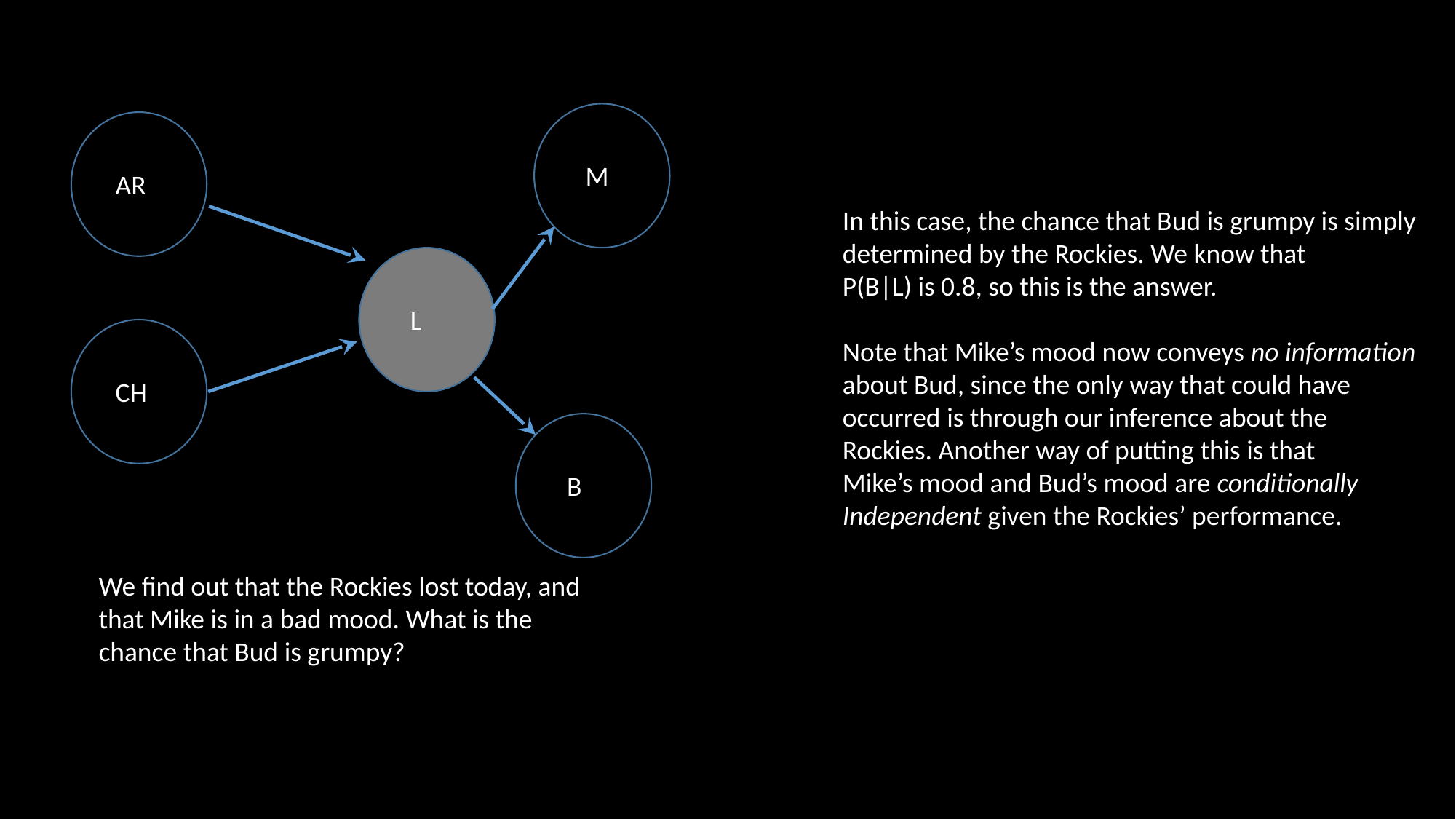

M
AR
In this case, the chance that Bud is grumpy is simply
determined by the Rockies. We know that
P(B|L) is 0.8, so this is the answer.

Note that Mike’s mood now conveys no information
about Bud, since the only way that could have
occurred is through our inference about the
Rockies. Another way of putting this is that
Mike’s mood and Bud’s mood are conditionally
Independent given the Rockies’ performance.

L

CH

B
We find out that the Rockies lost today, and that Mike is in a bad mood. What is the chance that Bud is grumpy?